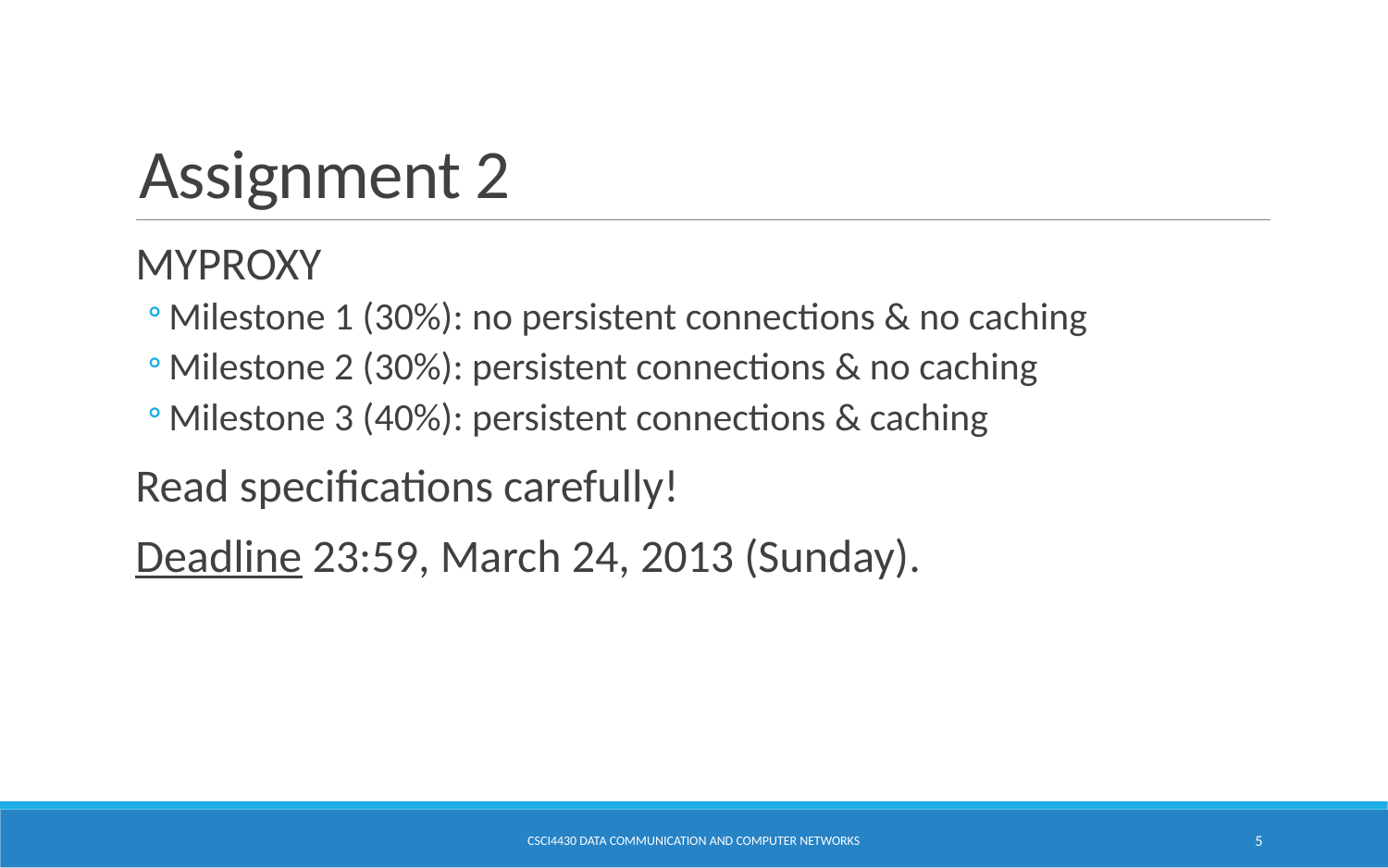

# Assignment 2
MYPROXY
Milestone 1 (30%): no persistent connections & no caching
Milestone 2 (30%): persistent connections & no caching
Milestone 3 (40%): persistent connections & caching
Read specifications carefully!
Deadline 23:59, March 24, 2013 (Sunday).
CSCI4430 Data Communication and Computer Networks
5